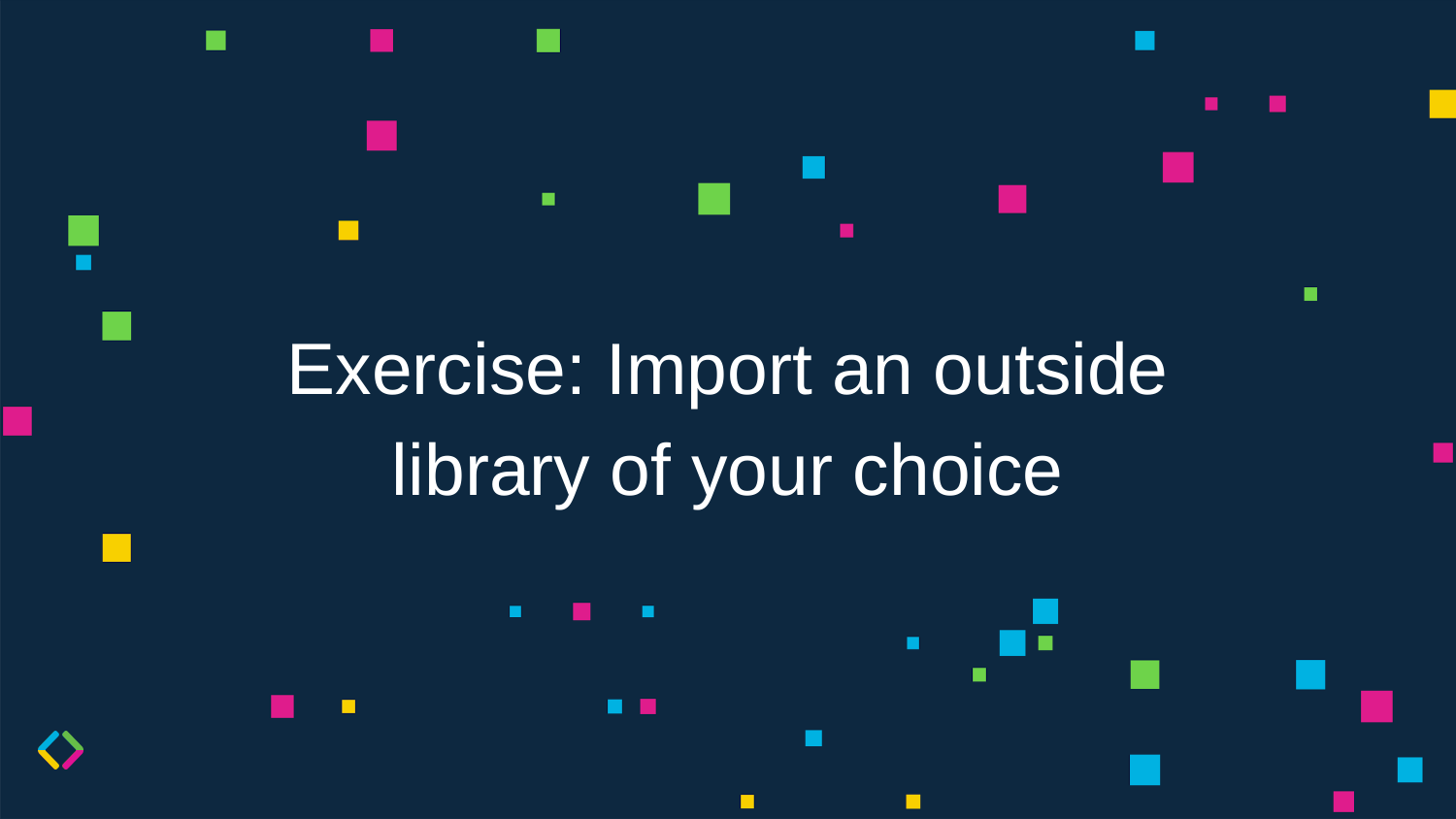

# Exercise: Import an outside library of your choice